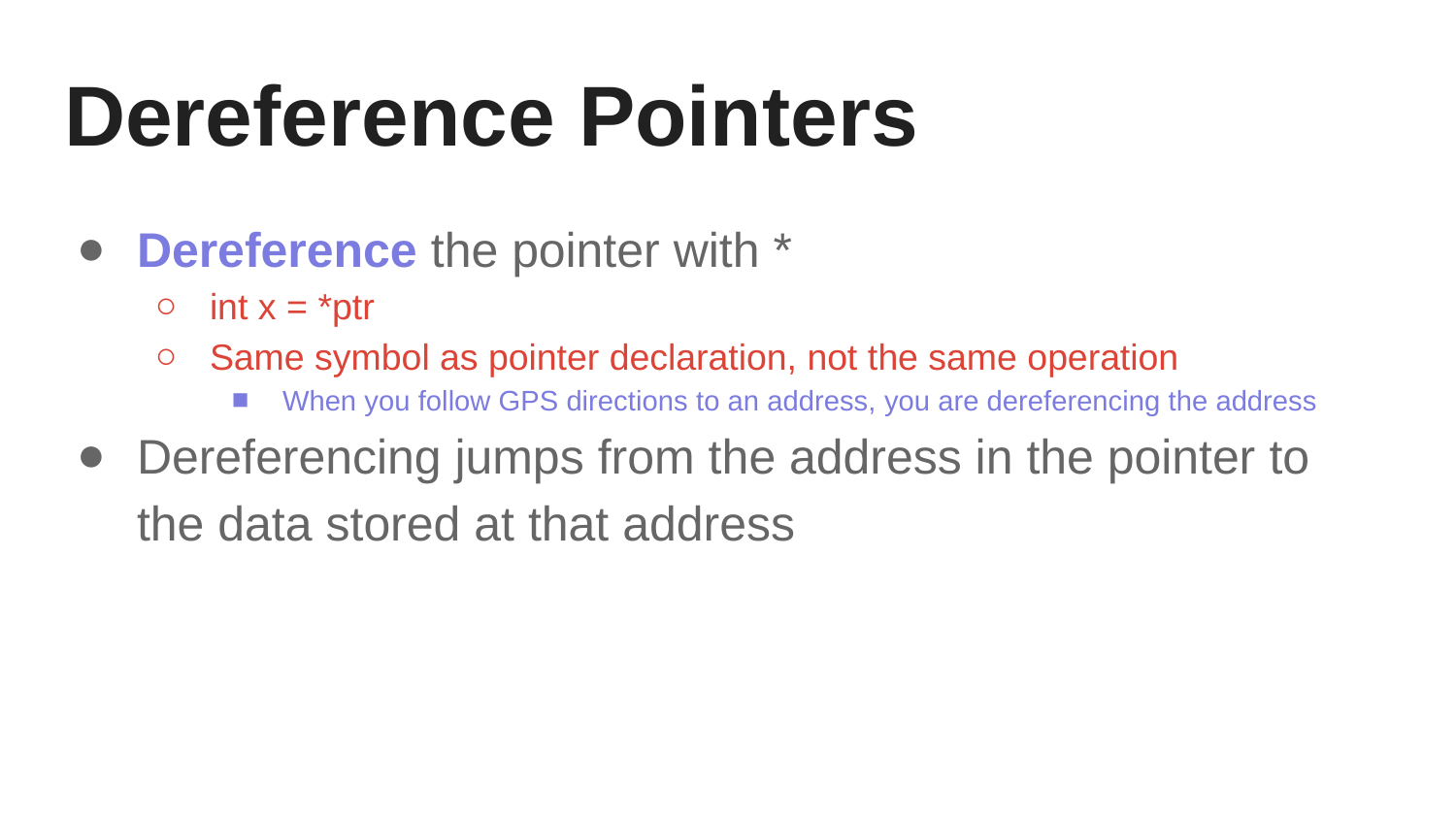

# Dereference Pointers
Dereference the pointer with *
int x = *ptr
Same symbol as pointer declaration, not the same operation
When you follow GPS directions to an address, you are dereferencing the address
Dereferencing jumps from the address in the pointer to the data stored at that address